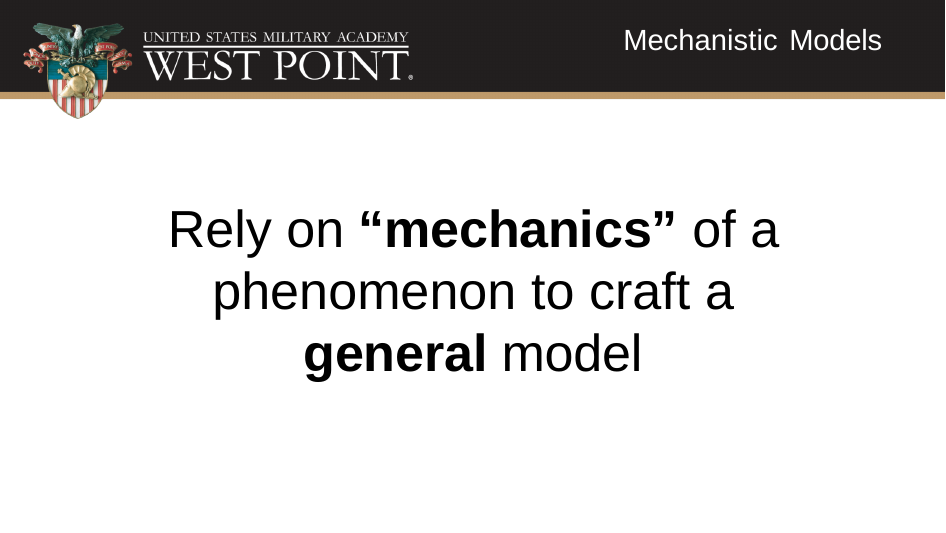

Mechanistic Models
Rely on “mechanics” of a phenomenon to craft a general model